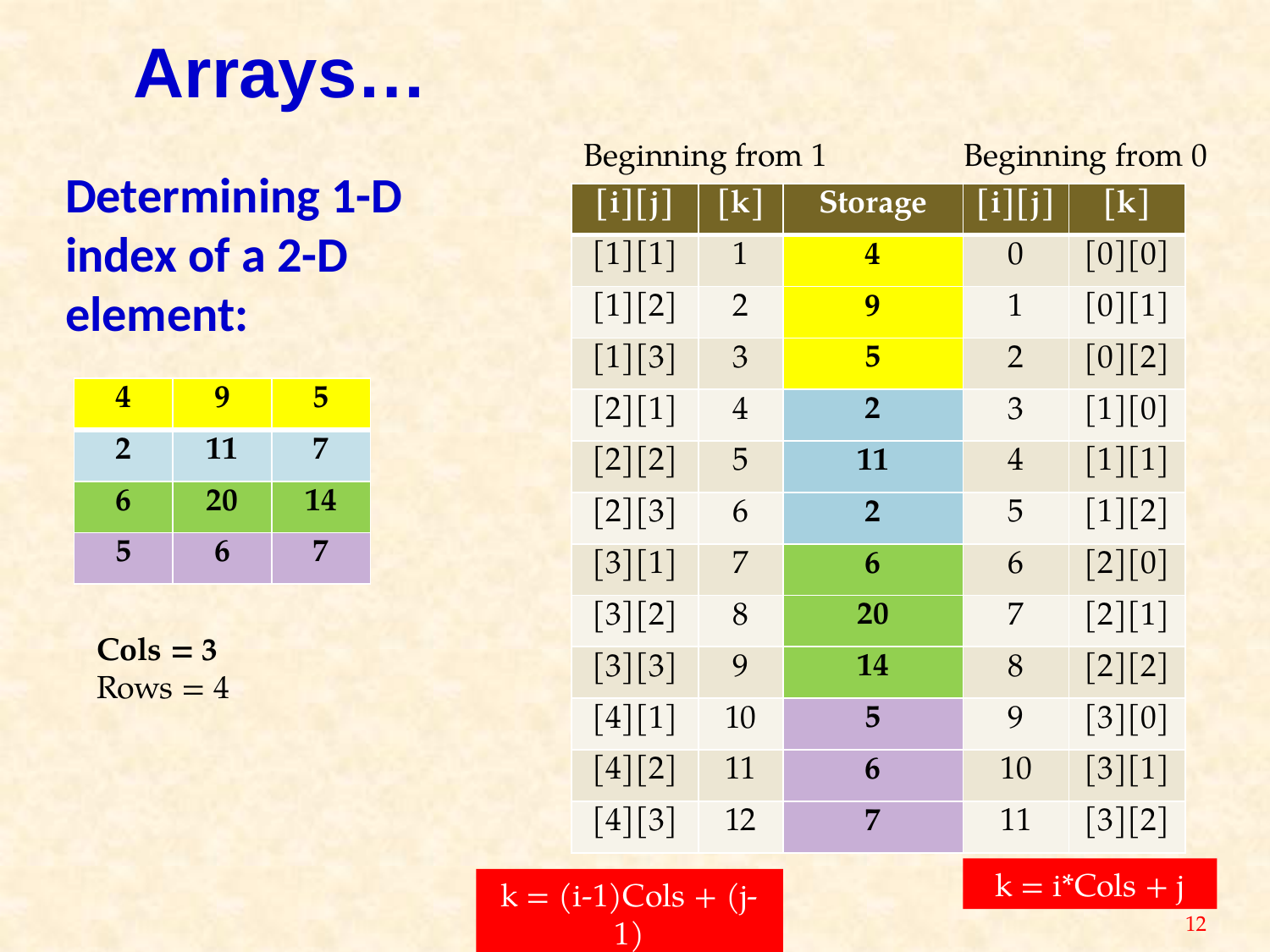

Arrays…
Beginning from 1                 Beginning from 0
Determining 1-D index of a 2-D element:
| [i][j] | [k] | Storage | [i][j] | [k] |
| --- | --- | --- | --- | --- |
| [1][1] | 1 | 4 | 0 | [0][0] |
| [1][2] | 2 | 9 | 1 | [0][1] |
| [1][3] | 3 | 5 | 2 | [0][2] |
| [2][1] | 4 | 2 | 3 | [1][0] |
| [2][2] | 5 | 11 | 4 | [1][1] |
| [2][3] | 6 | 2 | 5 | [1][2] |
| [3][1] | 7 | 6 | 6 | [2][0] |
| [3][2] | 8 | 20 | 7 | [2][1] |
| [3][3] | 9 | 14 | 8 | [2][2] |
| [4][1] | 10 | 5 | 9 | [3][0] |
| [4][2] | 11 | 6 | 10 | [3][1] |
| [4][3] | 12 | 7 | 11 | [3][2] |
| 4 | 9 | 5 |
| --- | --- | --- |
| 2 | 11 | 7 |
| 6 | 20 | 14 |
| 5 | 6 | 7 |
Cols = 3
Rows = 4
k = i*Cols + j
k = (i-1)Cols + (j-1)
12